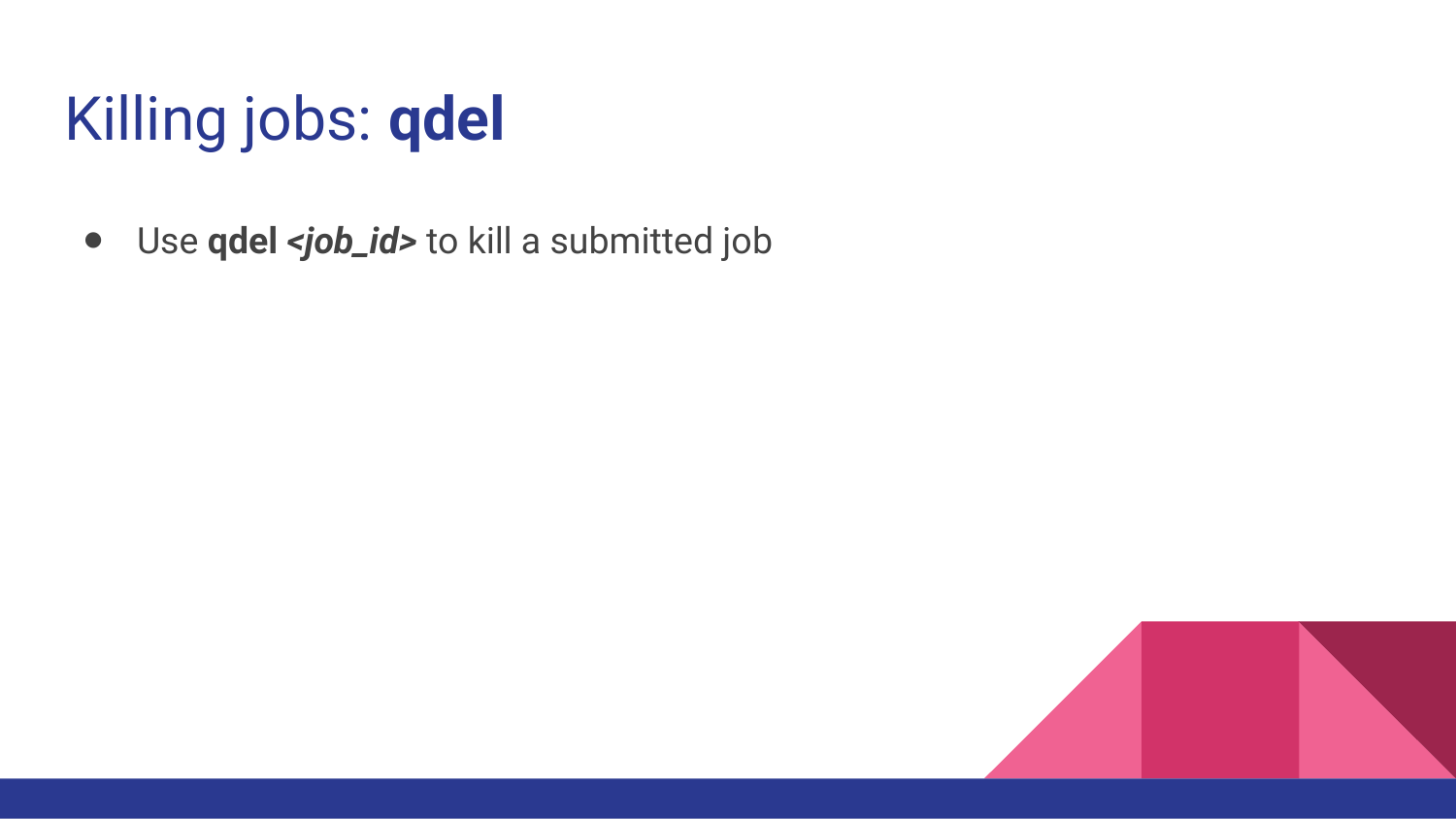

# Killing jobs: qdel
Use qdel <job_id> to kill a submitted job